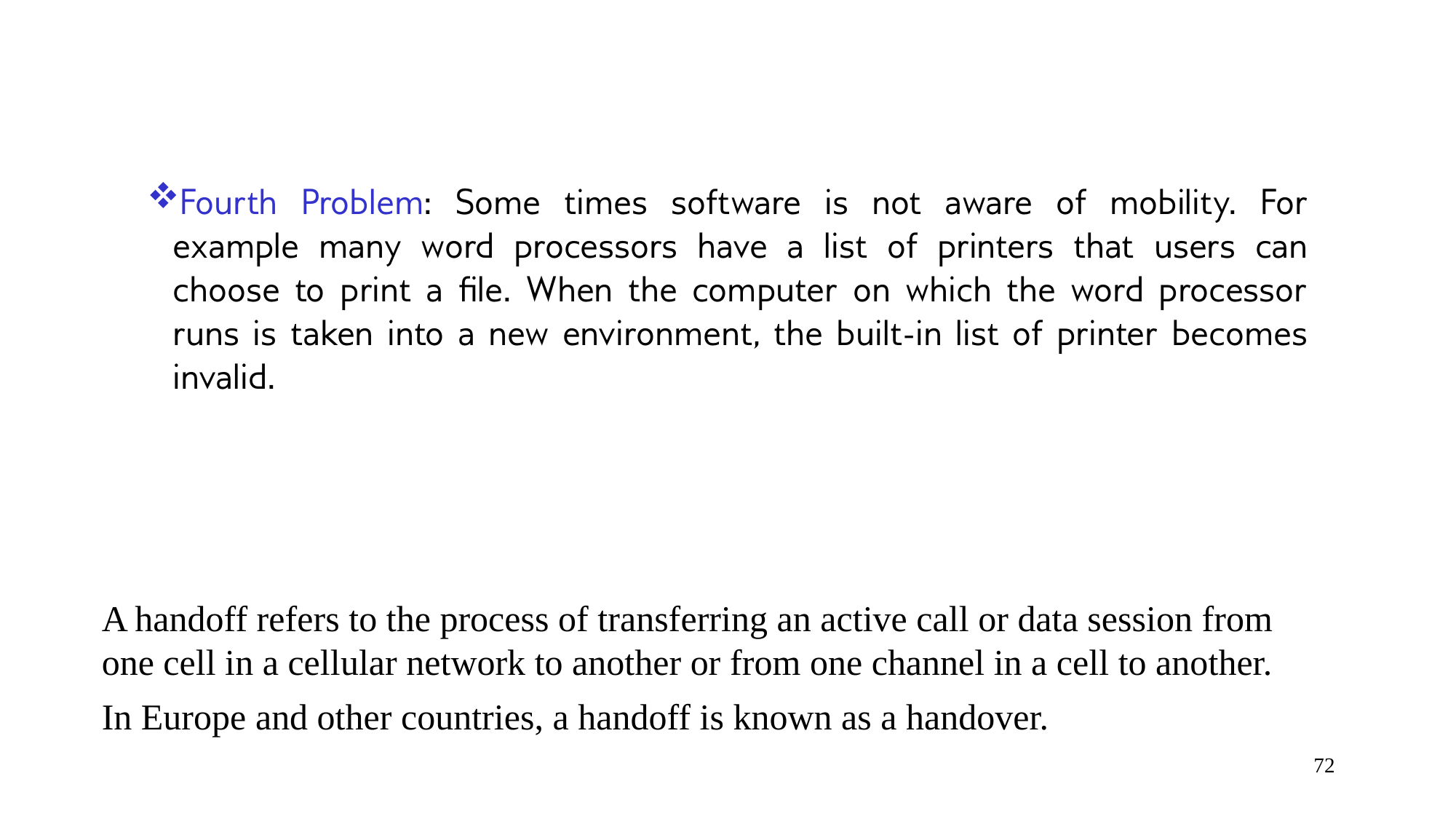

Fourth Problem: Some times software is not aware of mobility. For example many word processors have a list of printers that users can choose to print a file. When the computer on which the word processor runs is taken into a new environment, the built-in list of printer becomes invalid.
A handoff refers to the process of transferring an active call or data session from one cell in a cellular network to another or from one channel in a cell to another.
In Europe and other countries, a handoff is known as a handover.
72